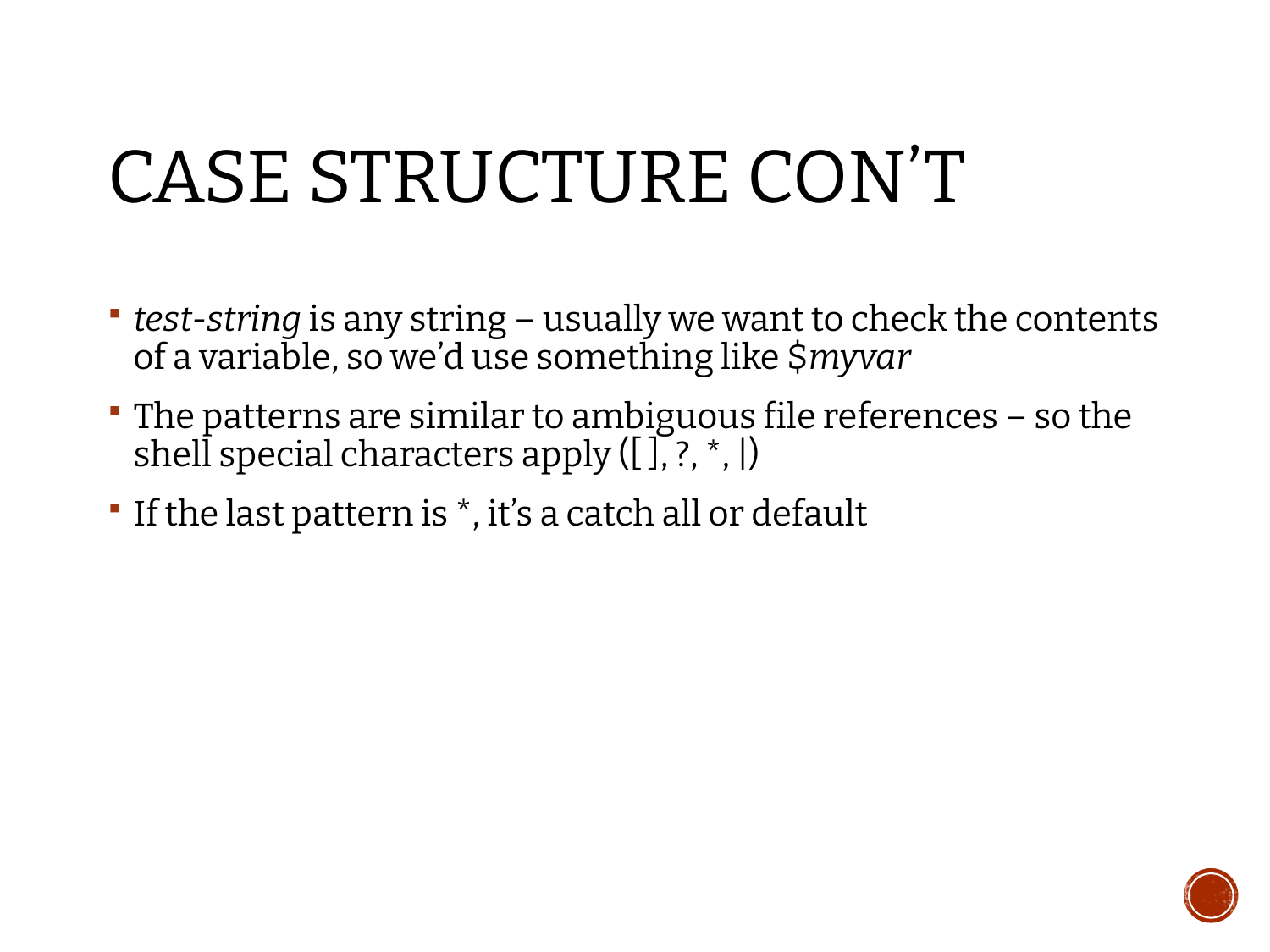

# case structure con’t
test-string is any string – usually we want to check the contents of a variable, so we’d use something like $myvar
The patterns are similar to ambiguous file references – so the shell special characters apply ([ ], ?, *, |)
If the last pattern is *, it’s a catch all or default